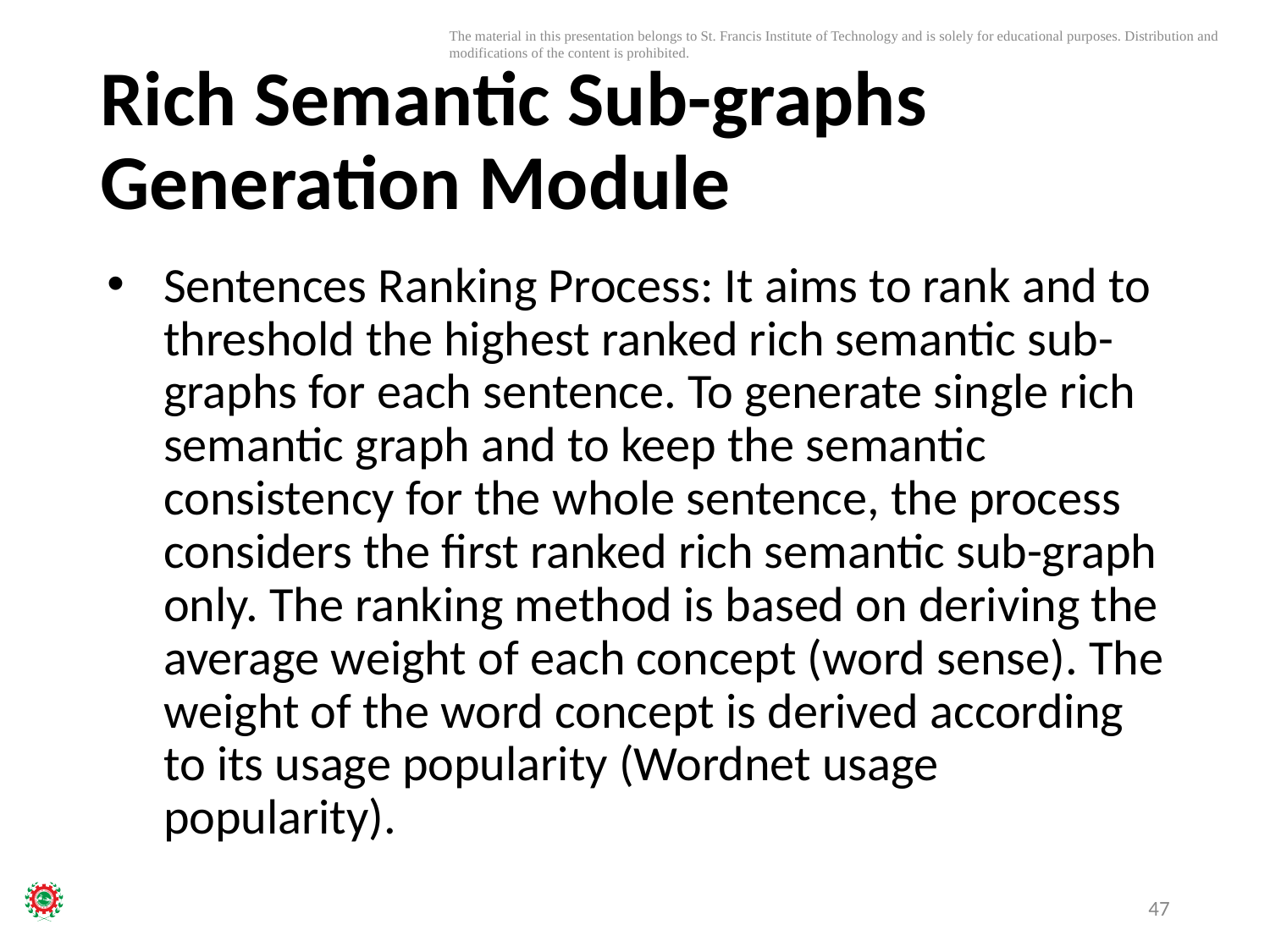

# Rich Semantic Sub-graphs Generation Module
Sentences Ranking Process: It aims to rank and to threshold the highest ranked rich semantic sub-graphs for each sentence. To generate single rich semantic graph and to keep the semantic consistency for the whole sentence, the process considers the first ranked rich semantic sub-graph only. The ranking method is based on deriving the average weight of each concept (word sense). The weight of the word concept is derived according to its usage popularity (Wordnet usage popularity).

47